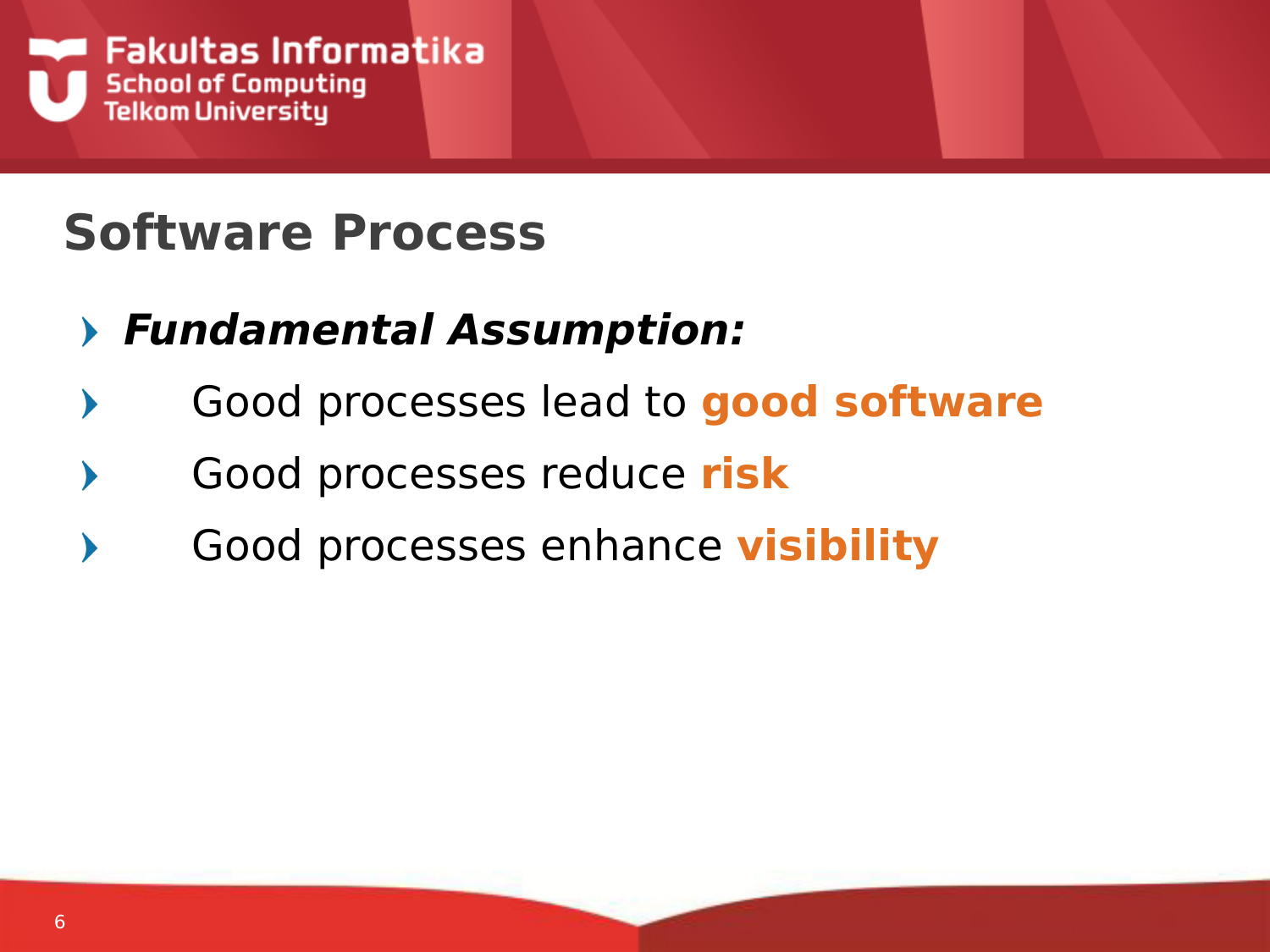

# Software Process
Fundamental Assumption:
     Good processes lead to good software
     Good processes reduce risk
     Good processes enhance visibility

6